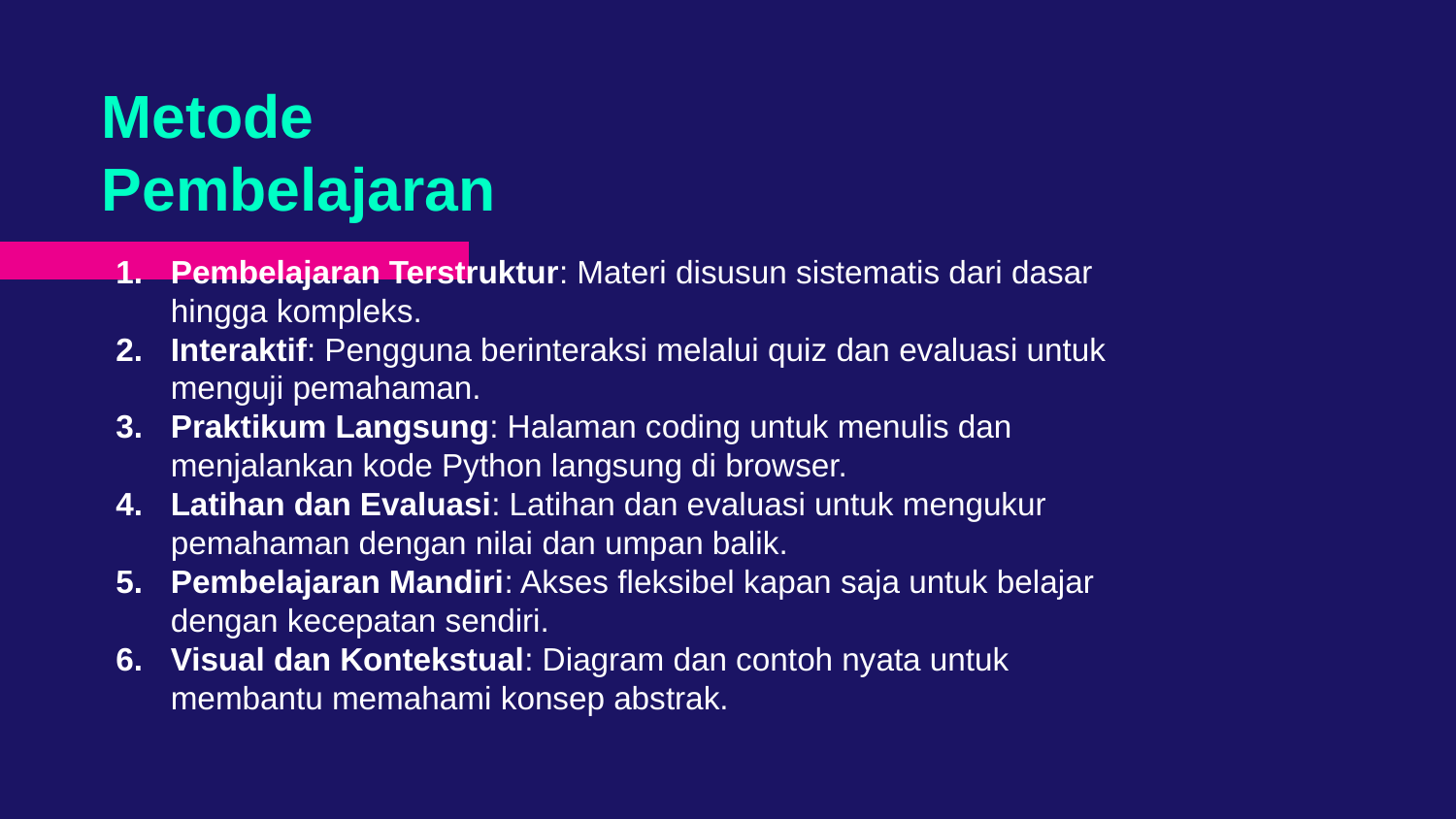

# Metode Pembelajaran
Pembelajaran Terstruktur: Materi disusun sistematis dari dasar hingga kompleks.
Interaktif: Pengguna berinteraksi melalui quiz dan evaluasi untuk menguji pemahaman.
Praktikum Langsung: Halaman coding untuk menulis dan menjalankan kode Python langsung di browser.
Latihan dan Evaluasi: Latihan dan evaluasi untuk mengukur pemahaman dengan nilai dan umpan balik.
Pembelajaran Mandiri: Akses fleksibel kapan saja untuk belajar dengan kecepatan sendiri.
Visual dan Kontekstual: Diagram dan contoh nyata untuk membantu memahami konsep abstrak.